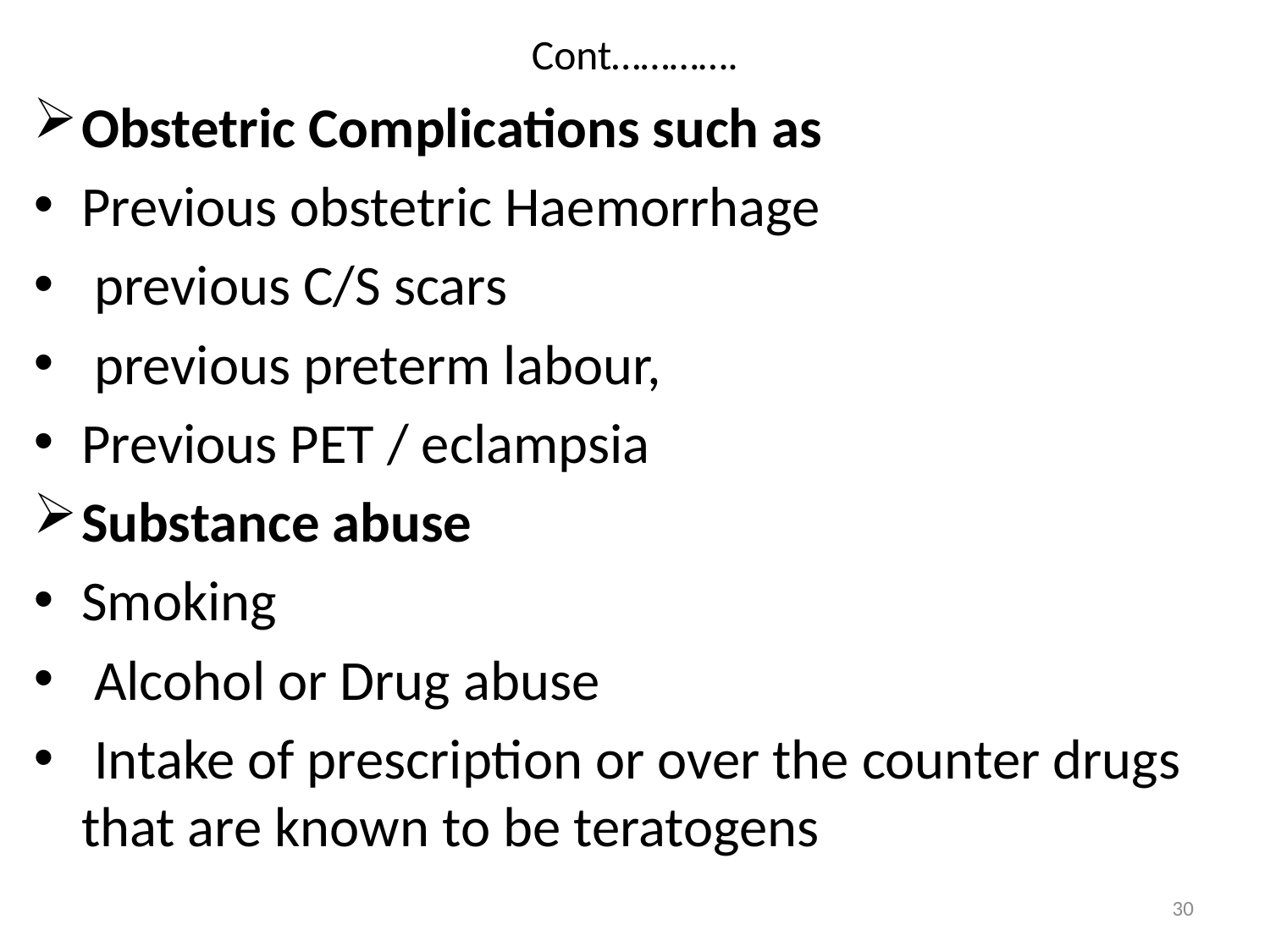

# Cont………….
Obstetric Complications such as
Previous obstetric Haemorrhage
 previous C/S scars
 previous preterm labour,
Previous PET / eclampsia
Substance abuse
Smoking
 Alcohol or Drug abuse
 Intake of prescription or over the counter drugs that are known to be teratogens
30